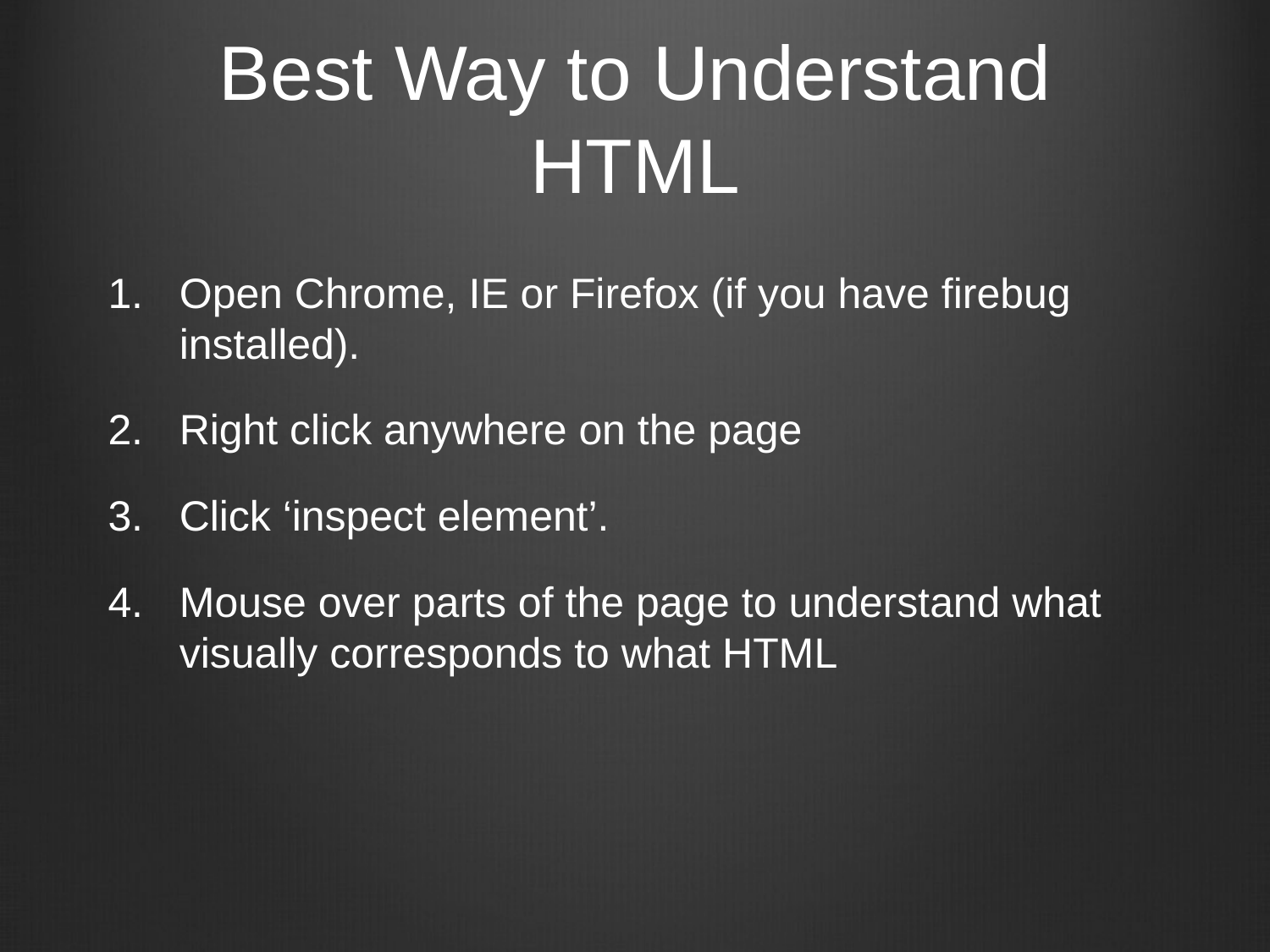

# Best Way to Understand HTML
Open Chrome, IE or Firefox (if you have firebug installed).
Right click anywhere on the page
Click ‘inspect element’.
Mouse over parts of the page to understand what visually corresponds to what HTML